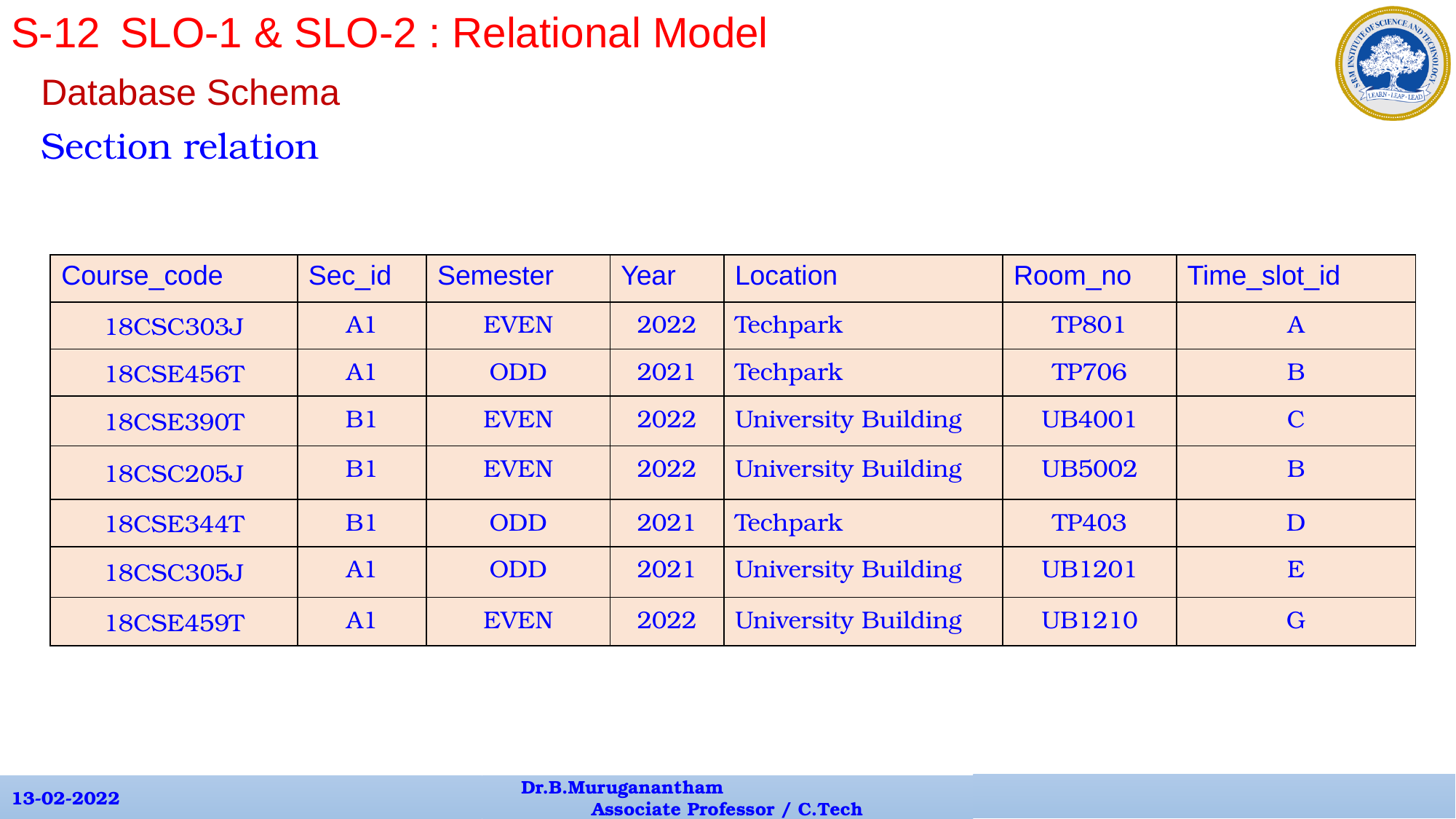

S-12	SLO-1 & SLO-2 : Relational Model
Database Schema
Section relation

| Course\_code | Sec\_id | Semester | Year | Location | Room\_no | Time\_slot\_id |
| --- | --- | --- | --- | --- | --- | --- |
| 18CSC303J | A1 | EVEN | 2022 | Techpark | TP801 | A |
| 18CSE456T | A1 | ODD | 2021 | Techpark | TP706 | B |
| 18CSE390T | B1 | EVEN | 2022 | University Building | UB4001 | C |
| 18CSC205J | B1 | EVEN | 2022 | University Building | UB5002 | B |
| 18CSE344T | B1 | ODD | 2021 | Techpark | TP403 | D |
| 18CSC305J | A1 | ODD | 2021 | University Building | UB1201 | E |
| 18CSE459T | A1 | EVEN | 2022 | University Building | UB1210 | G |
115
13-02-2022
Dr.B.Muruganantham                                   Associate Professor / C.Tech